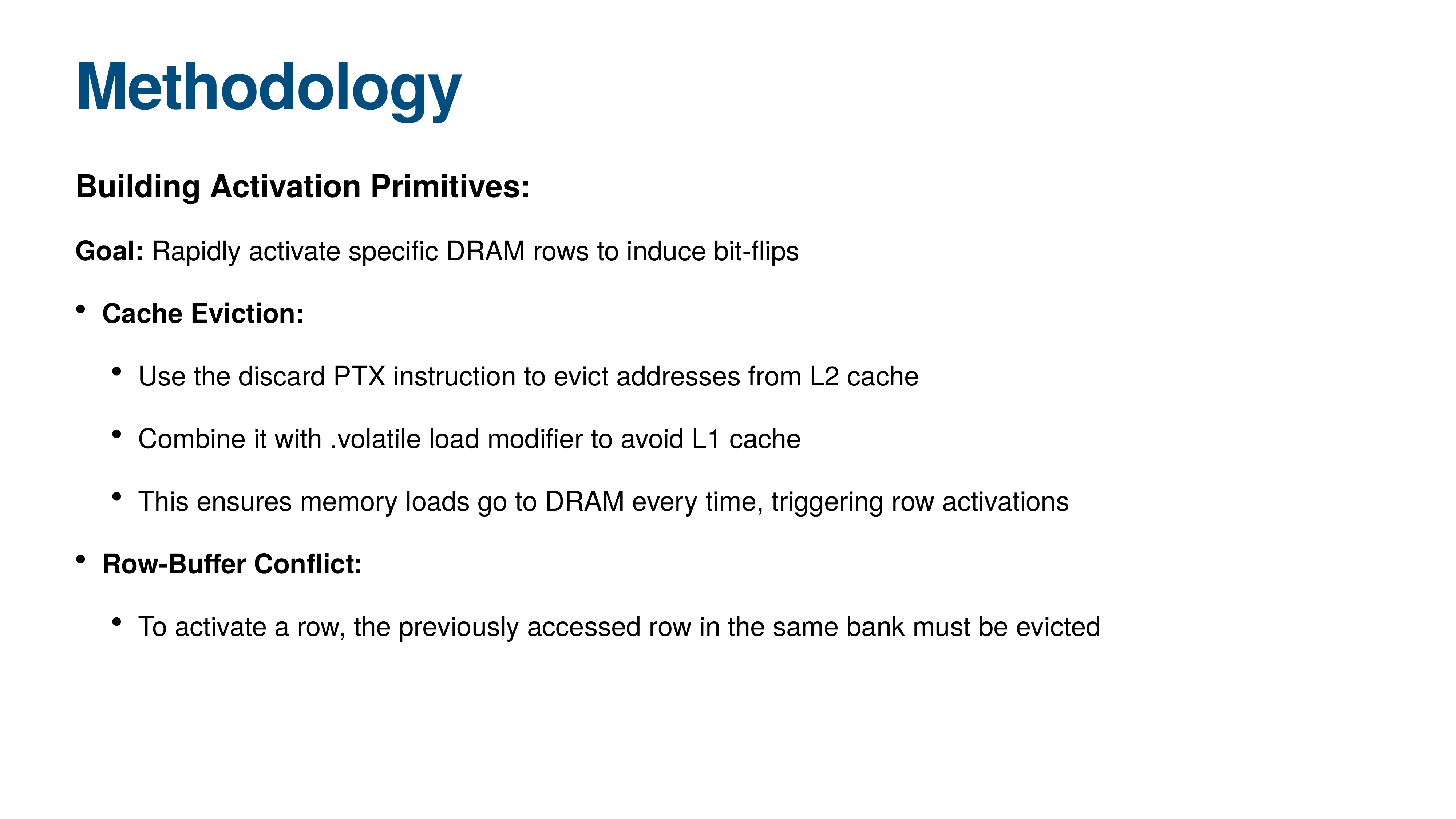

# Methodology
Building Activation Primitives:
Goal: Rapidly activate specific DRAM rows to induce bit-flips
Cache Eviction:
Use the discard PTX instruction to evict addresses from L2 cache
Combine it with .volatile load modifier to avoid L1 cache
This ensures memory loads go to DRAM every time, triggering row activations
Row-Buffer Conflict:
To activate a row, the previously accessed row in the same bank must be evicted